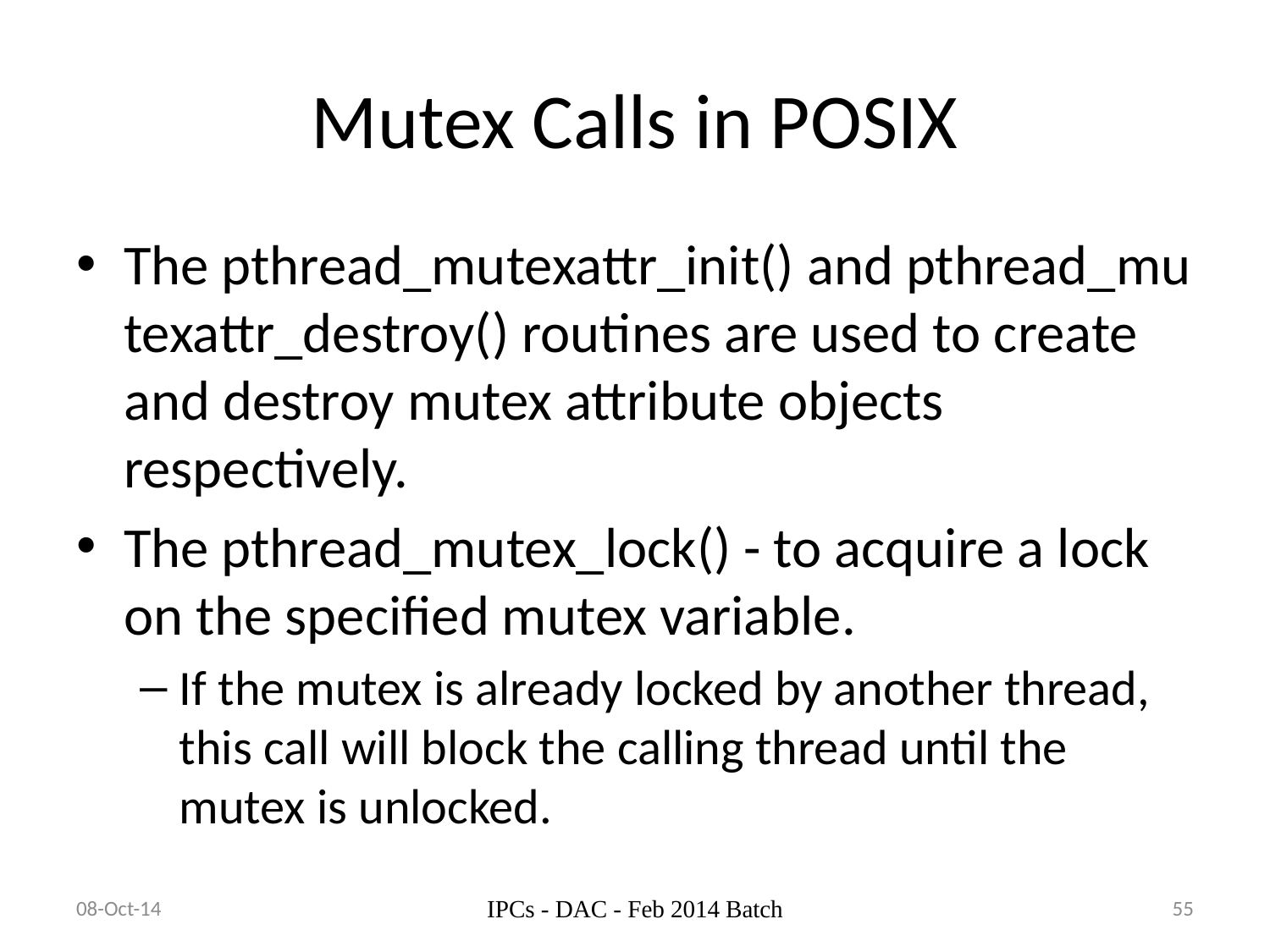

# Mutex Calls in POSIX
The pthread_mutexattr_init() and pthread_mutexattr_destroy() routines are used to create and destroy mutex attribute objects respectively.
The pthread_mutex_lock() - to acquire a lock on the specified mutex variable.
If the mutex is already locked by another thread, this call will block the calling thread until the mutex is unlocked.
08-Oct-14
IPCs - DAC - Feb 2014 Batch
55